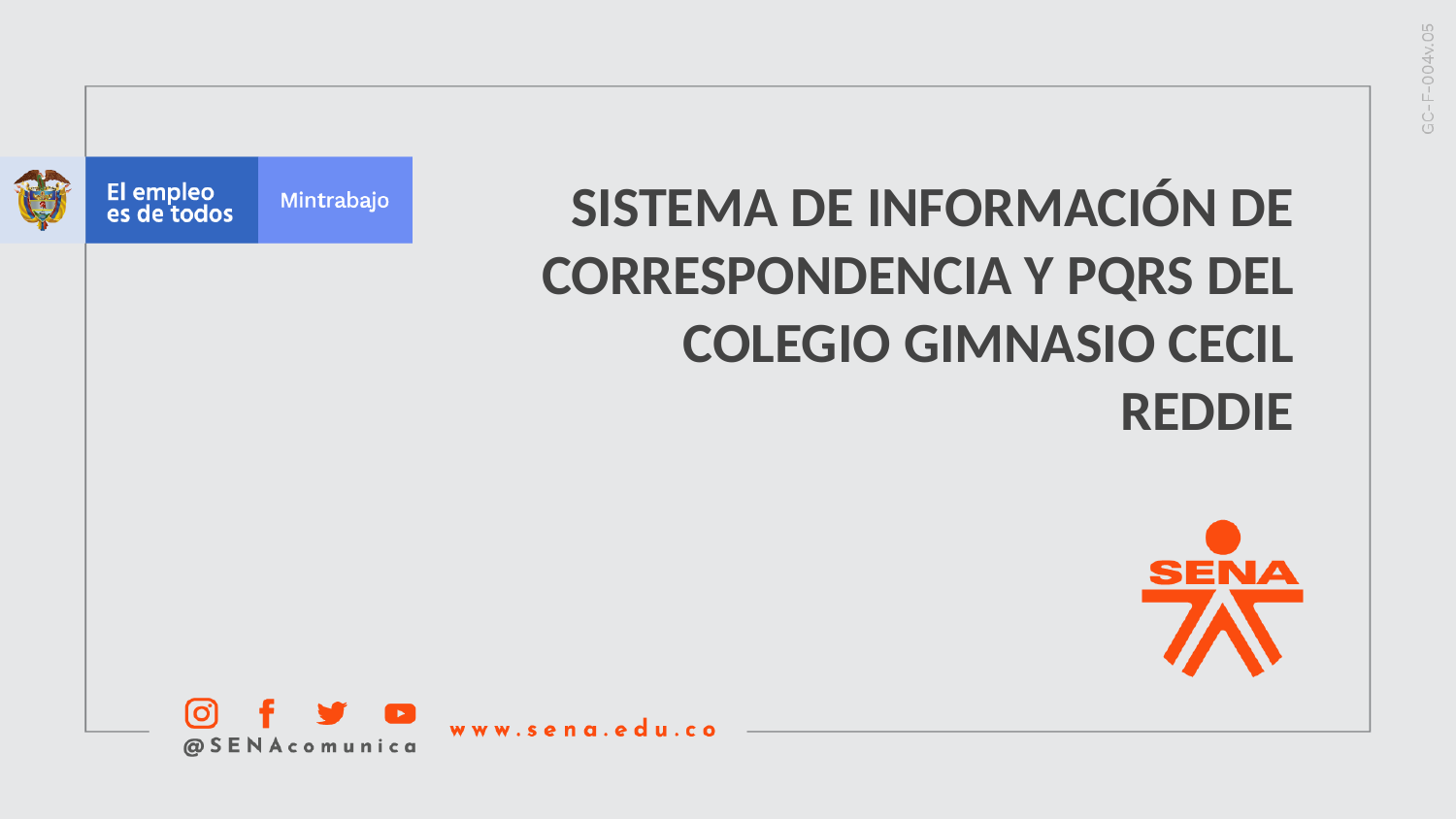

SISTEMA DE INFORMACIÓN DE CORRESPONDENCIA Y PQRS DEL COLEGIO GIMNASIO CECIL REDDIE